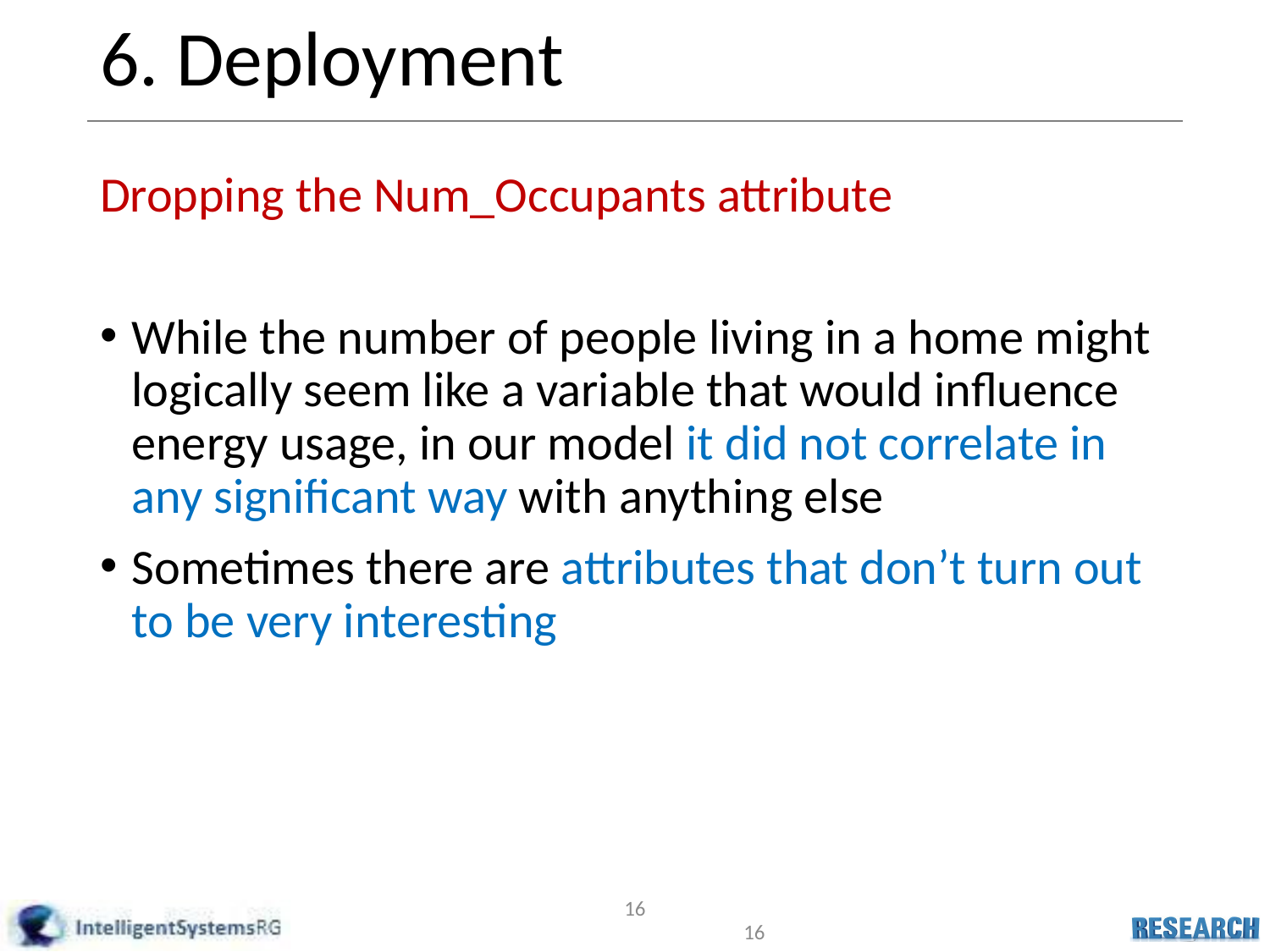

# 6. Deployment
Dropping the Num_Occupants attribute

While the number of people living in a home might logically seem like a variable that would influence energy usage, in our model it did not correlate in any significant way with anything else
Sometimes there are attributes that don’t turn out to be very interesting
16